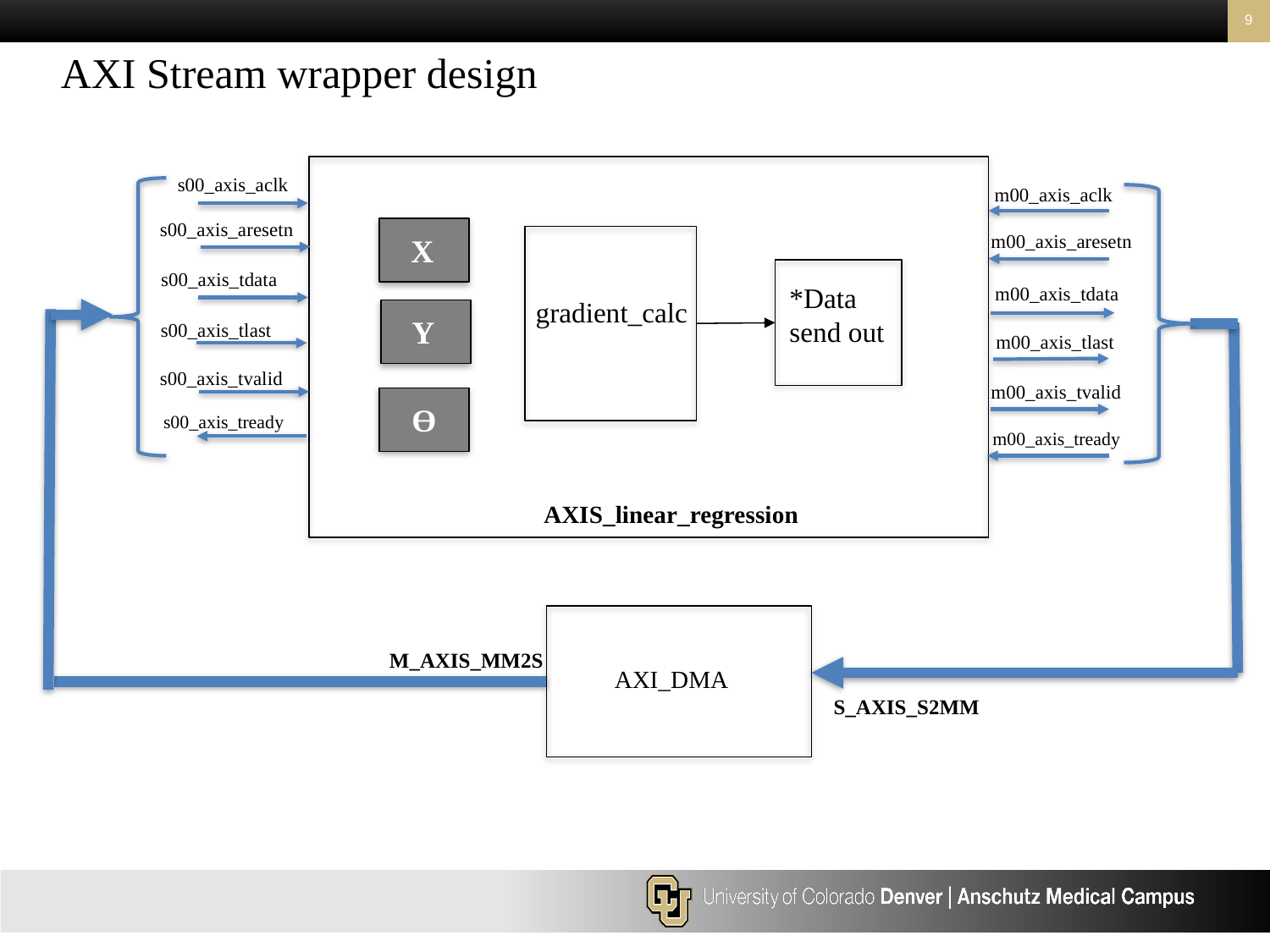

9
# AXI Stream wrapper design

s00_axis_aclk
m00_axis_aclk

s00_axis_aresetn

m00_axis_aresetn
X

s00_axis_tdata
*Data
send out

m00_axis_tdata
gradient_calc

Y
s00_axis_tlast
m00_axis_tlast
s00_axis_tvalid
m00_axis_tvalid

ϴ
s00_axis_tready
m00_axis_tready
AXIS_linear_regression

M_AXIS_MM2S
AXI_DMA
S_AXIS_S2MM